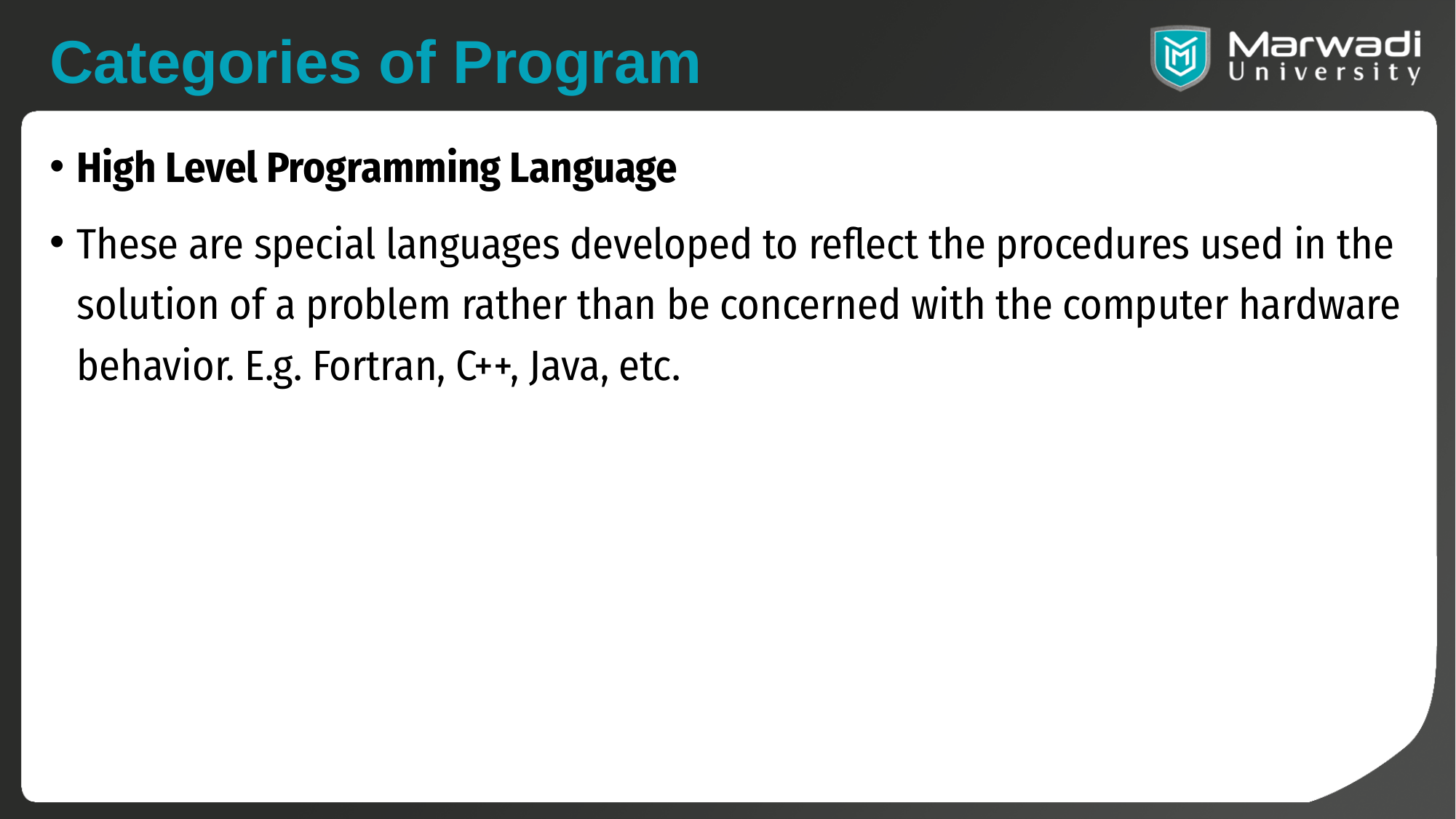

# Categories of Program
High Level Programming Language
These are special languages developed to reflect the procedures used in the solution of a problem rather than be concerned with the computer hardware behavior. E.g. Fortran, C++, Java, etc.